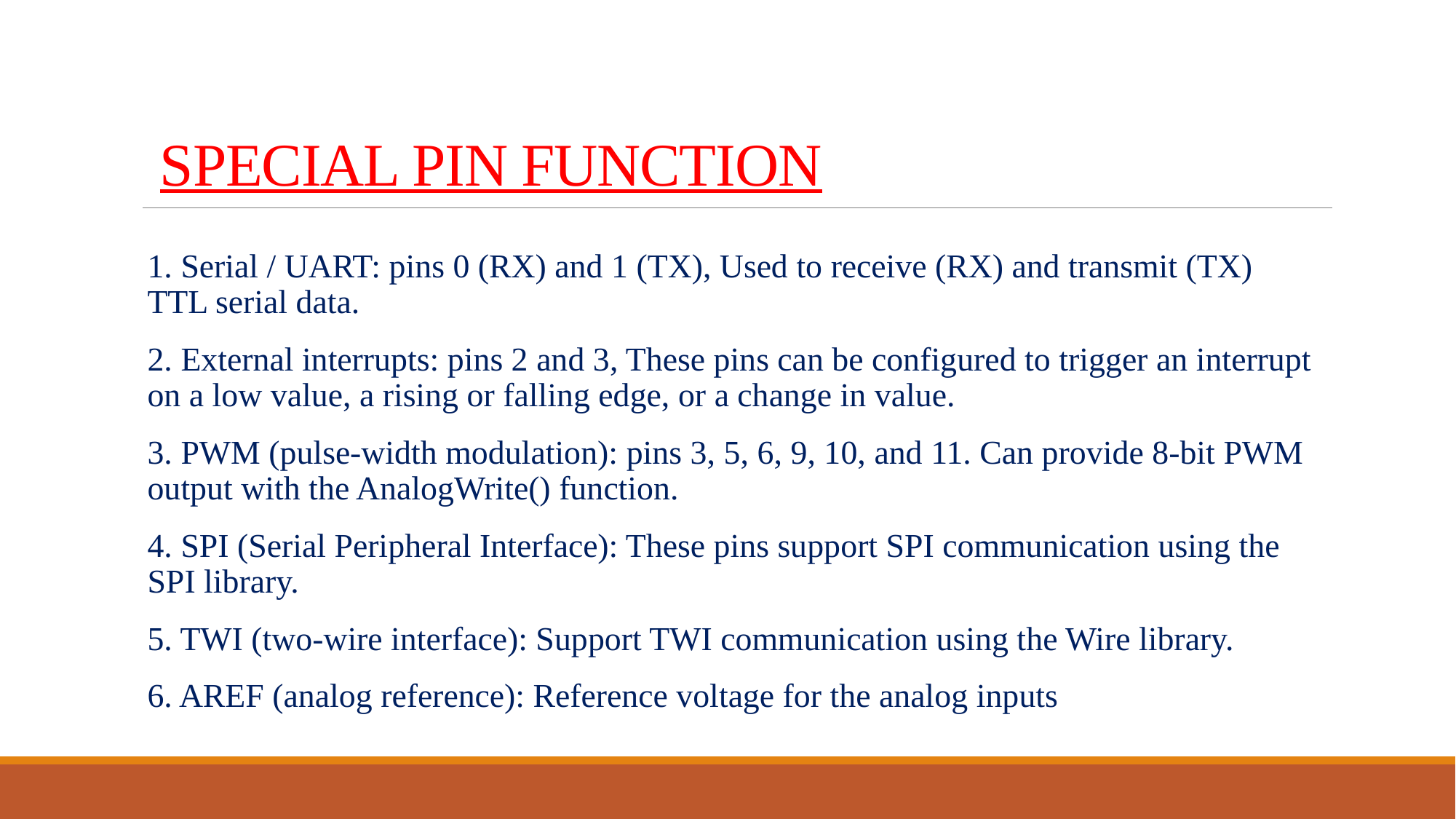

# SPECIAL PIN FUNCTION

1. Serial / UART: pins 0 (RX) and 1 (TX), Used to receive (RX) and transmit (TX) TTL serial data.
2. External interrupts: pins 2 and 3, These pins can be configured to trigger an interrupt on a low value, a rising or falling edge, or a change in value.
3. PWM (pulse-width modulation): pins 3, 5, 6, 9, 10, and 11. Can provide 8-bit PWM output with the AnalogWrite() function.
4. SPI (Serial Peripheral Interface): These pins support SPI communication using the SPI library.
5. TWI (two-wire interface): Support TWI communication using the Wire library.
6. AREF (analog reference): Reference voltage for the analog inputs